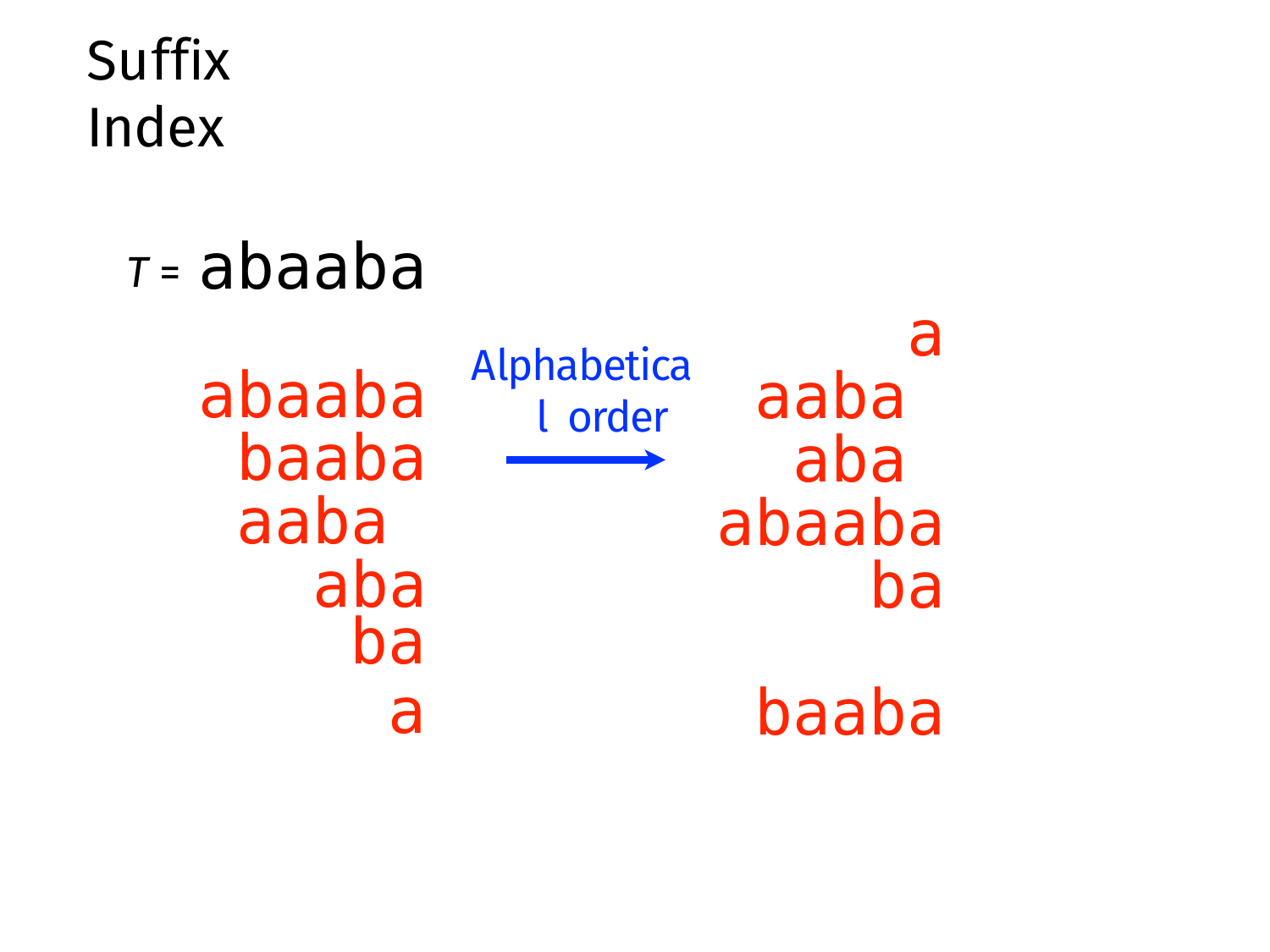

# Suﬃx Index
T = abaaba  abaaba  baaba  aaba  aba
ba
a
a  aaba  aba  abaaba
ba  baaba
Alphabetical  order